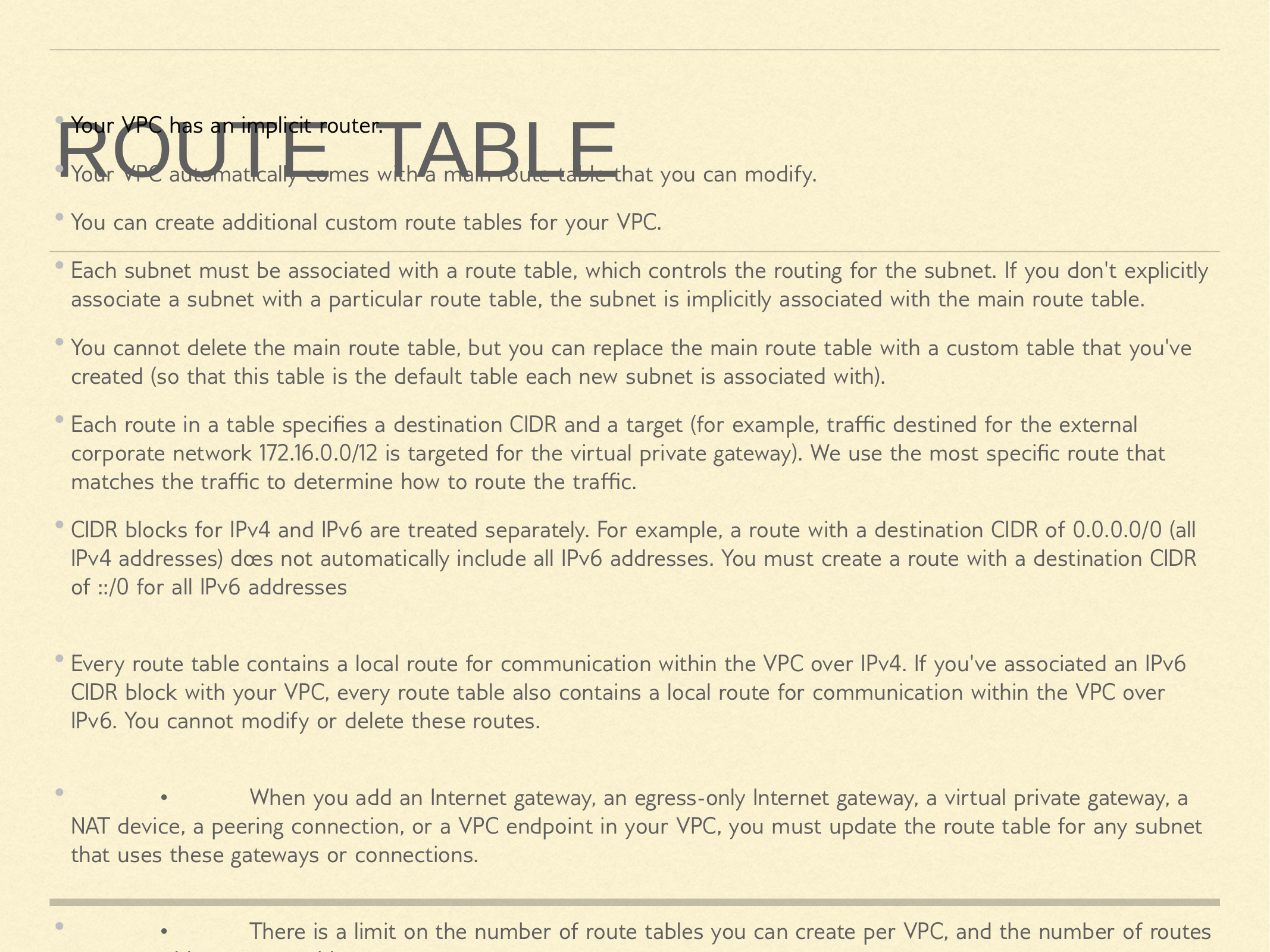

# Route  table

Your VPC has an implicit router.
Your VPC automatically comes with a main route table that you can modify.
You can create additional custom route tables for your VPC.
Each subnet must be associated with a route table, which controls the routing for the subnet. If you don't explicitly associate a subnet with a particular route table, the subnet is implicitly associated with the main route table.
You cannot delete the main route table, but you can replace the main route table with a custom table that you've created (so that this table is the default table each new subnet is associated with).
Each route in a table specifies a destination CIDR and a target (for example, traffic destined for the external corporate network 172.16.0.0/12 is targeted for the virtual private gateway). We use the most specific route that matches the traffic to determine how to route the traffic.
CIDR blocks for IPv4 and IPv6 are treated separately. For example, a route with a destination CIDR of 0.0.0.0/0 (all IPv4 addresses) does not automatically include all IPv6 addresses. You must create a route with a destination CIDR of ::/0 for all IPv6 addresses
Every route table contains a local route for communication within the VPC over IPv4. If you've associated an IPv6 CIDR block with your VPC, every route table also contains a local route for communication within the VPC over IPv6. You cannot modify or delete these routes.
	•	When you add an Internet gateway, an egress-only Internet gateway, a virtual private gateway, a NAT device, a peering connection, or a VPC endpoint in your VPC, you must update the route table for any subnet that uses these gateways or connections.
	•	There is a limit on the number of route tables you can create per VPC, and the number of routes you can add per route table.